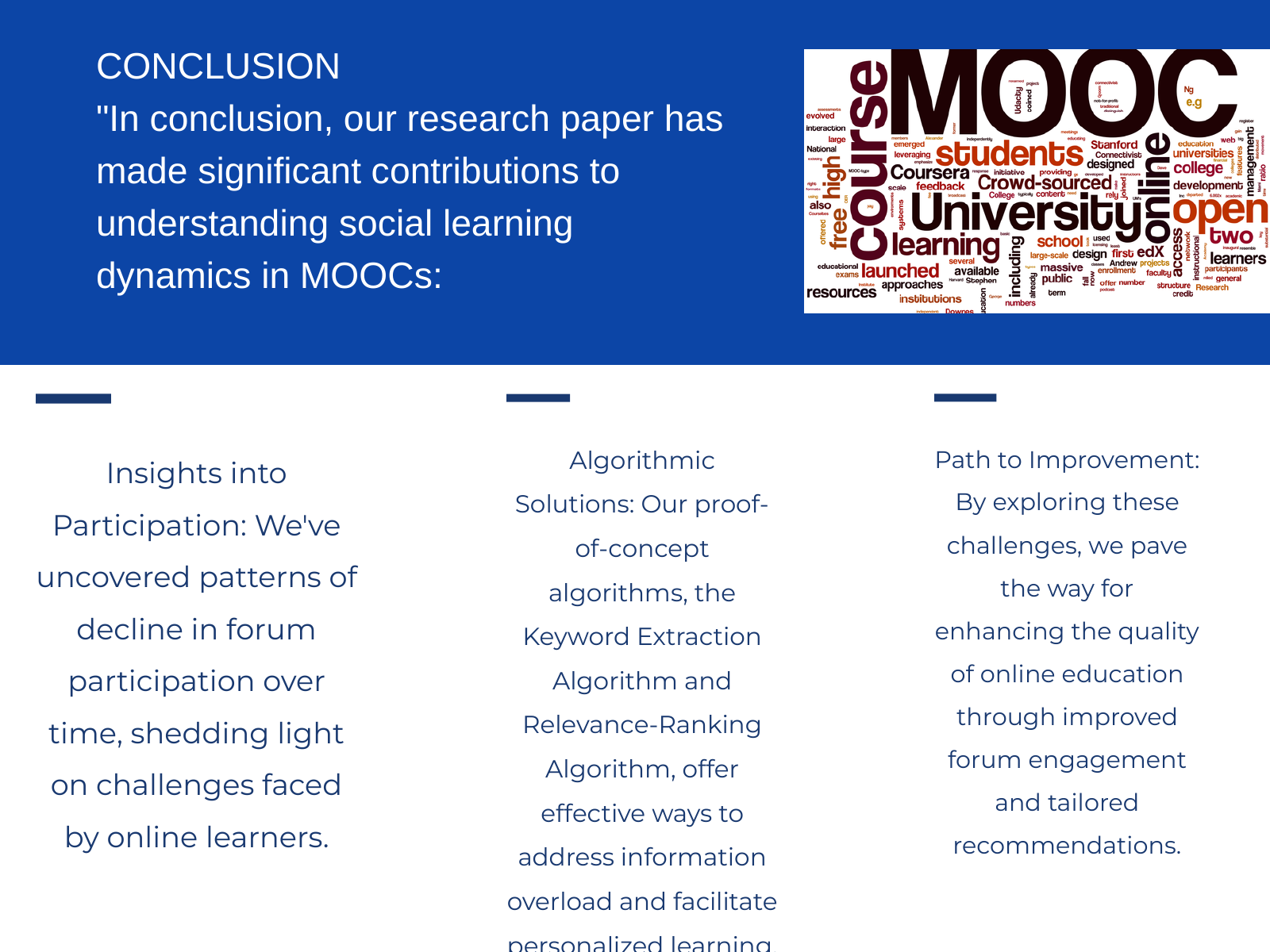

CONCLUSION
"In conclusion, our research paper has made significant contributions to understanding social learning dynamics in MOOCs:

Insights into Participation: We've uncovered patterns of decline in forum participation over time, shedding light on challenges faced by online learners.

Algorithmic Solutions: Our proof-of-concept algorithms, the Keyword Extraction Algorithm and Relevance-Ranking Algorithm, offer effective ways to address information overload and facilitate personalized learning.

Path to Improvement: By exploring these challenges, we pave the way for enhancing the quality of online education through improved forum engagement and tailored recommendations.